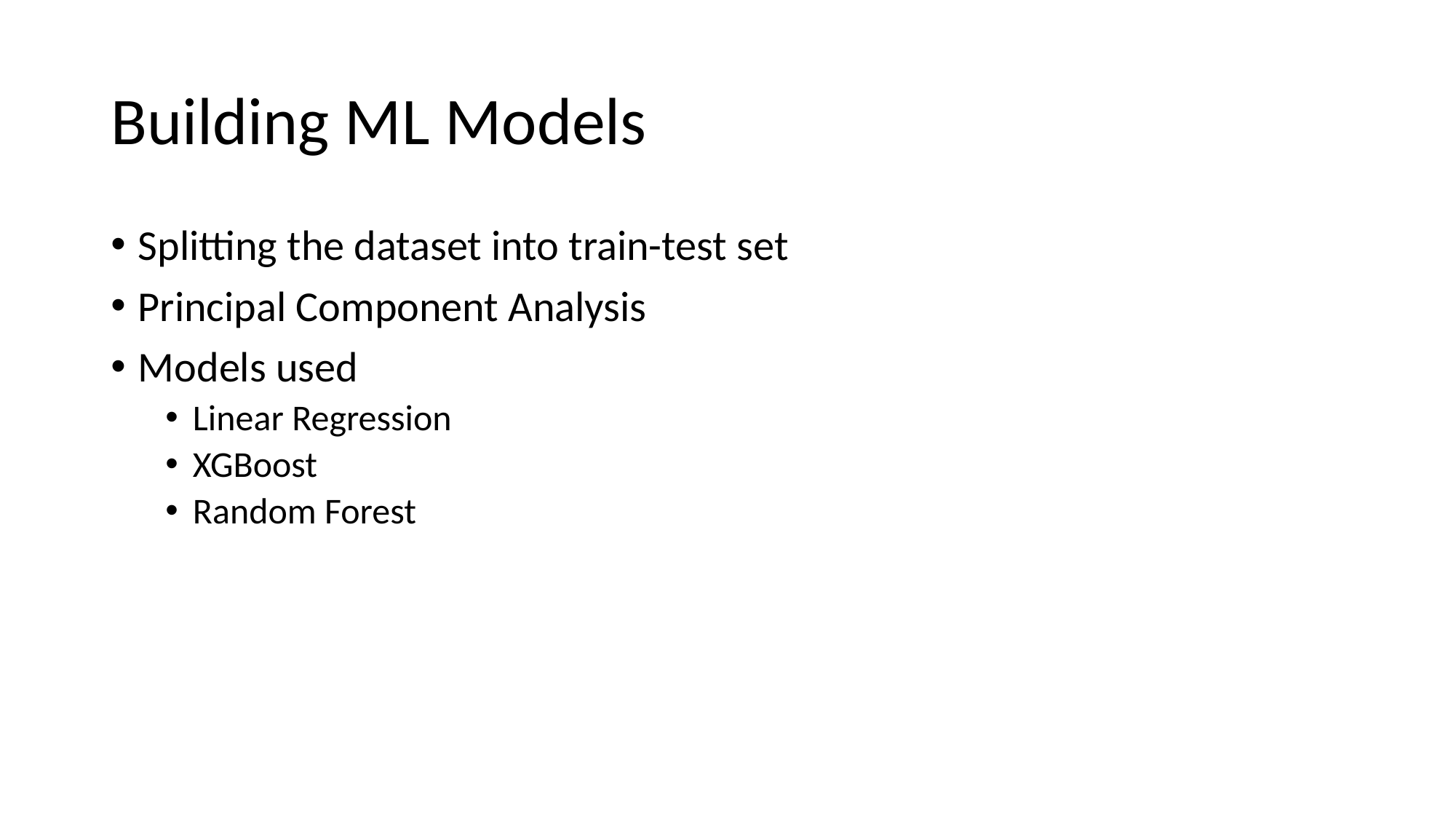

# Building ML Models
Splitting the dataset into train-test set
Principal Component Analysis
Models used
Linear Regression
XGBoost
Random Forest